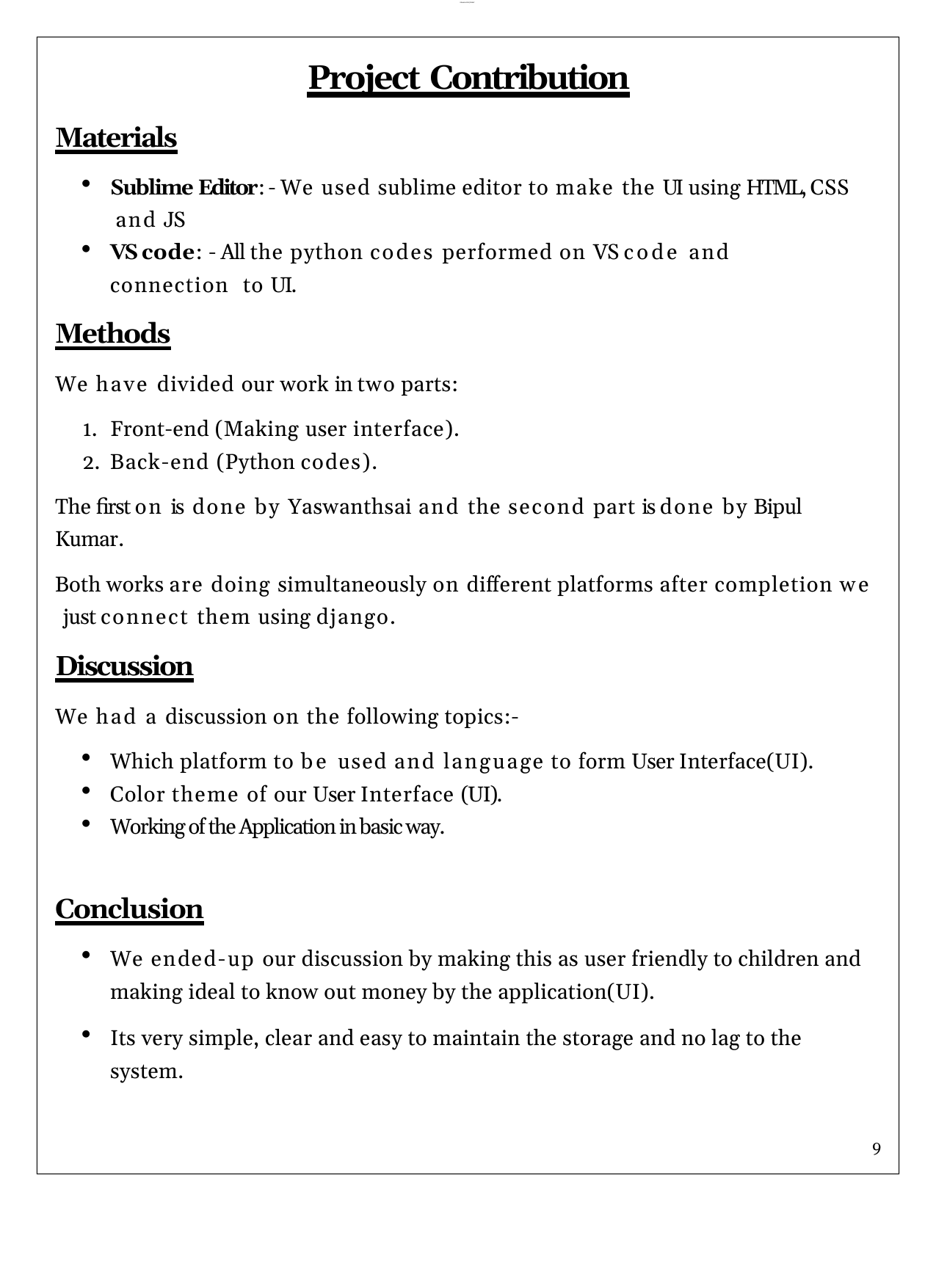

lOMoARcPSD|7281087

# Project Contribution
Materials
Sublime Editor: - We used sublime editor to make the UI  using HTML, CSS  and JS
VS code: - All the python codes performed on VS code and connection  to UI.
Methods
We have divided our work in two parts:
Front-end (Making user interface).
Back-end (Python codes).
The first on is  done by Yaswanthsai and the second part is done by Bipul Kumar.
Both works are doing simultaneously on different platforms after completion we  just connect them using django.
Discussion
We had a discussion on the following topics:-
Which platform to be used and language to form User Interface(UI).
Color theme of our User Interface (UI).
Working of the Application in basic way.

Conclusion
We ended-up our discussion by making this as user friendly to children and making ideal to know out money by the application(UI).
Its very simple, clear and easy to maintain the storage and no lag to the system.

9